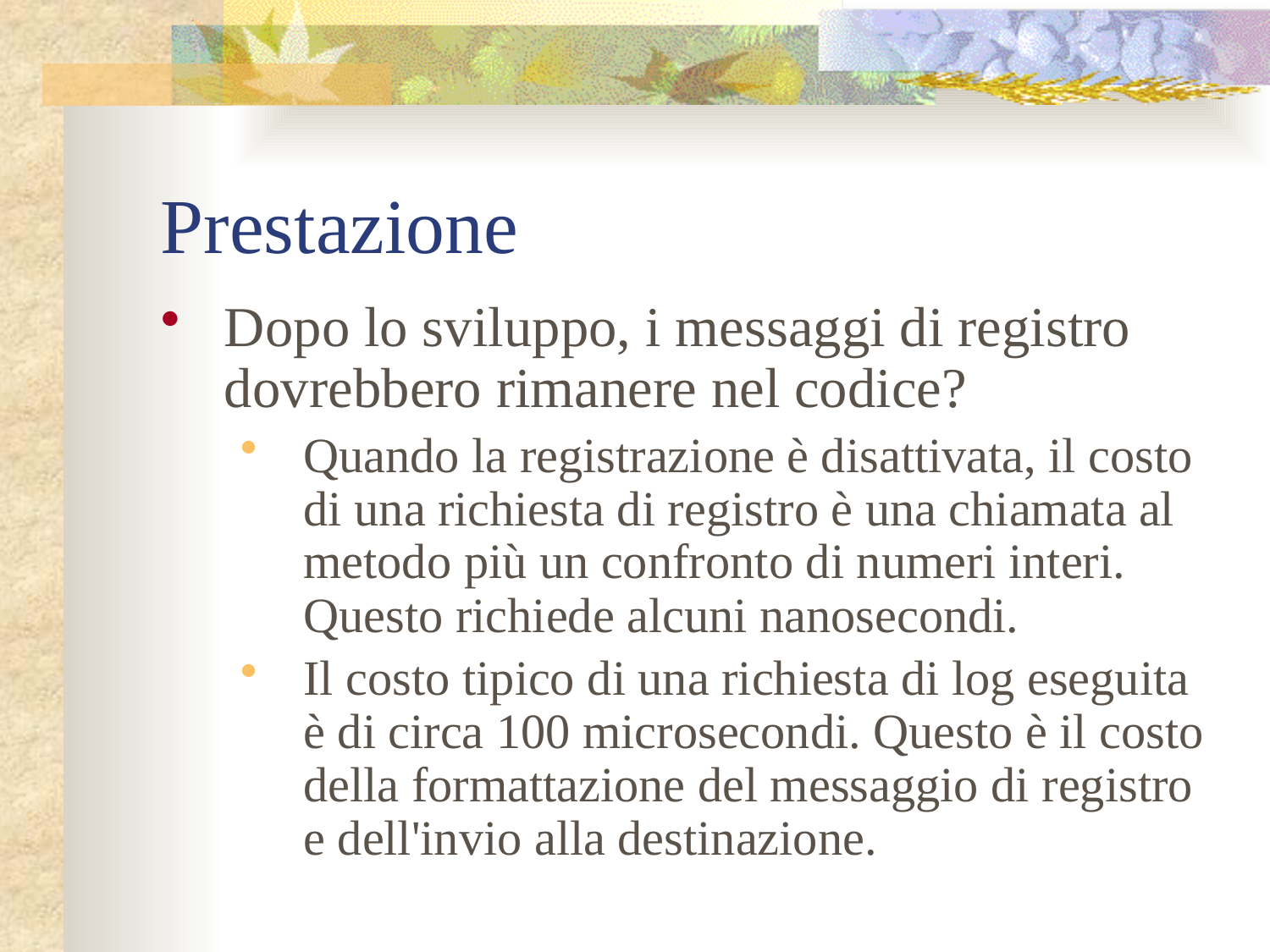

# Prestazione
Dopo lo sviluppo, i messaggi di registro dovrebbero rimanere nel codice?
Quando la registrazione è disattivata, il costo di una richiesta di registro è una chiamata al metodo più un confronto di numeri interi. Questo richiede alcuni nanosecondi.
Il costo tipico di una richiesta di log eseguita è di circa 100 microsecondi. Questo è il costo della formattazione del messaggio di registro e dell'invio alla destinazione.